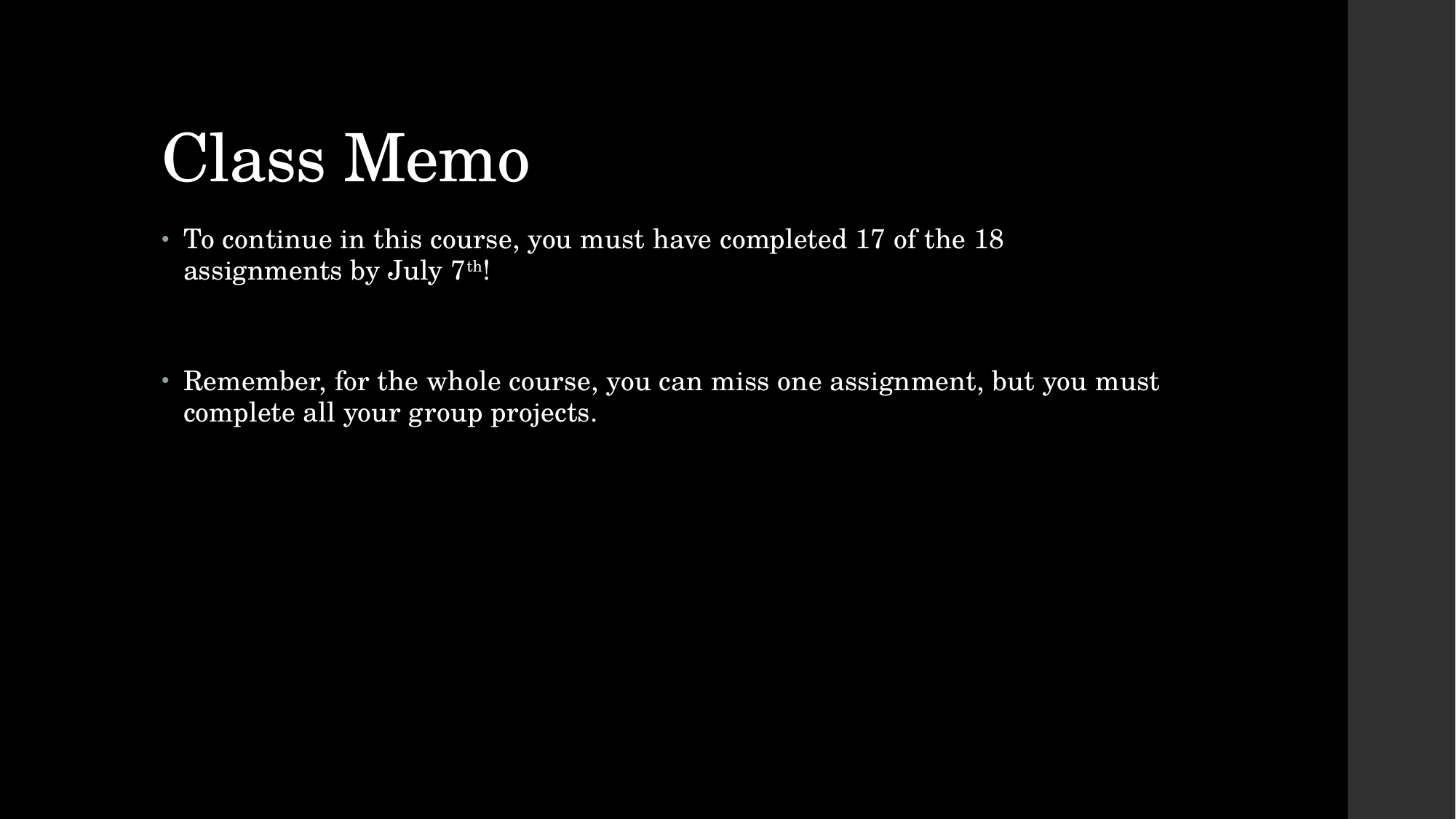

# Class Memo
To continue in this course, you must have completed 17 of the 18 assignments by July 7th!

Remember, for the whole course, you can miss one assignment, but you must complete all your group projects.